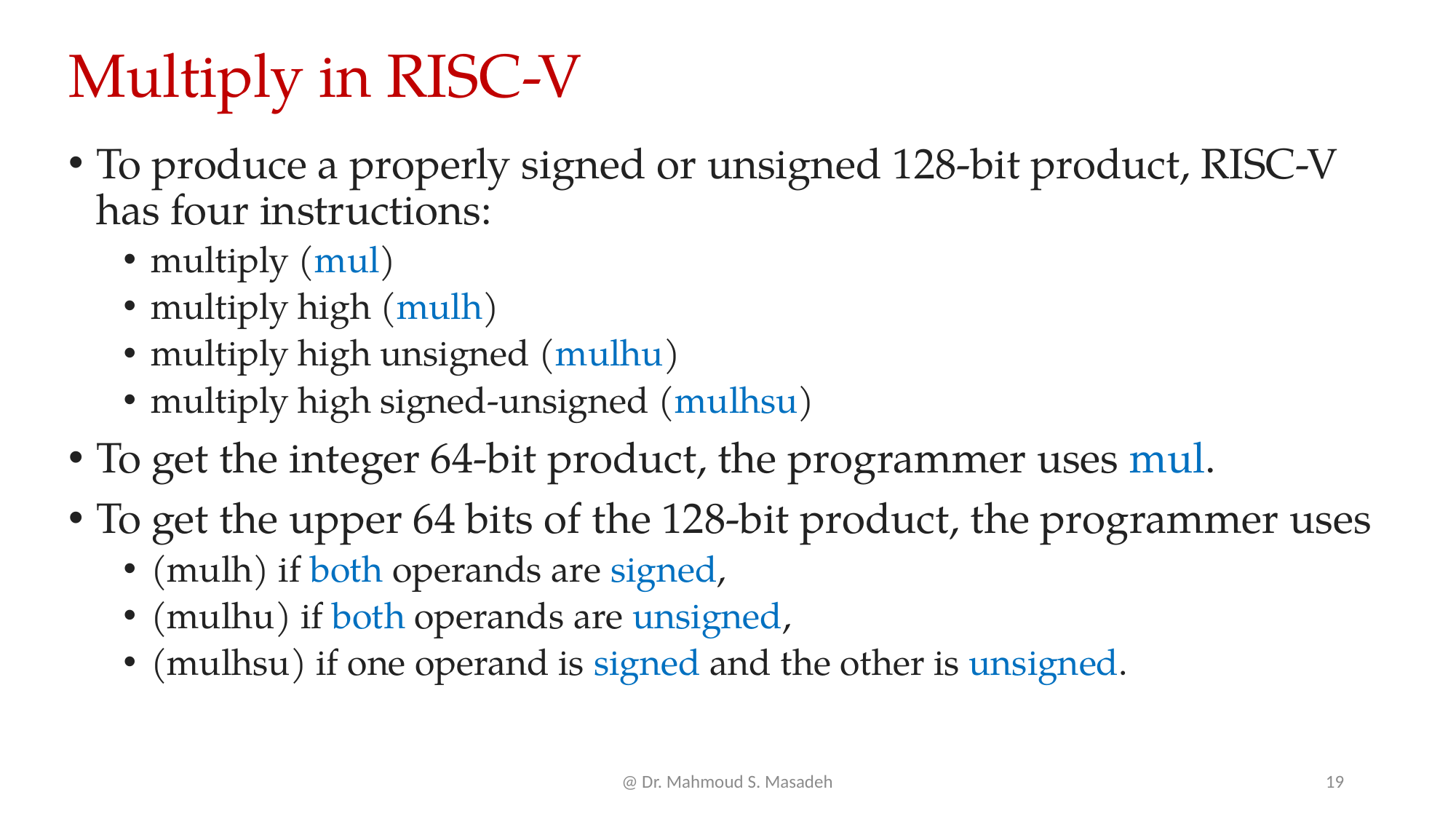

# Multiply in RISC-V
To produce a properly signed or unsigned 128-bit product, RISC-V has four instructions:
multiply (mul)
multiply high (mulh)
multiply high unsigned (mulhu)
multiply high signed-unsigned (mulhsu)
To get the integer 64-bit product, the programmer uses mul.
To get the upper 64 bits of the 128-bit product, the programmer uses
(mulh) if both operands are signed,
(mulhu) if both operands are unsigned,
(mulhsu) if one operand is signed and the other is unsigned.
@ Dr. Mahmoud S. Masadeh
19